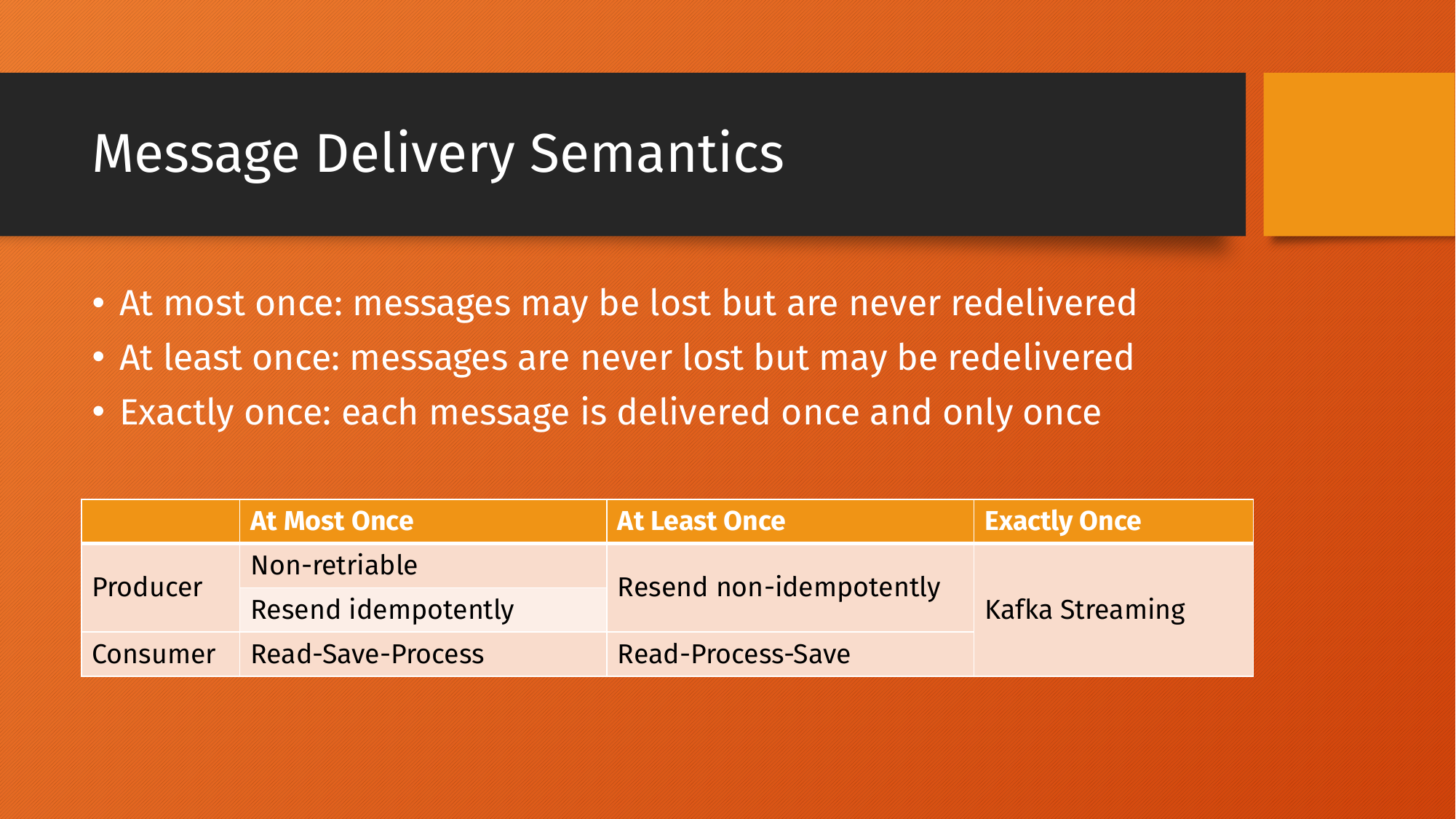

# Message Delivery Semantics
At most once: messages may be lost but are never redelivered
At least once: messages are never lost but may be redelivered
Exactly once: each message is delivered once and only once
|  | At Most Once | At Least Once | Exactly Once |
| --- | --- | --- | --- |
| Producer | Non-retriable | Resend non-idempotently | Kafka Streaming |
|  | Resend idempotently |  |  |
| Consumer | Read-Save-Process | Read-Process-Save |  |